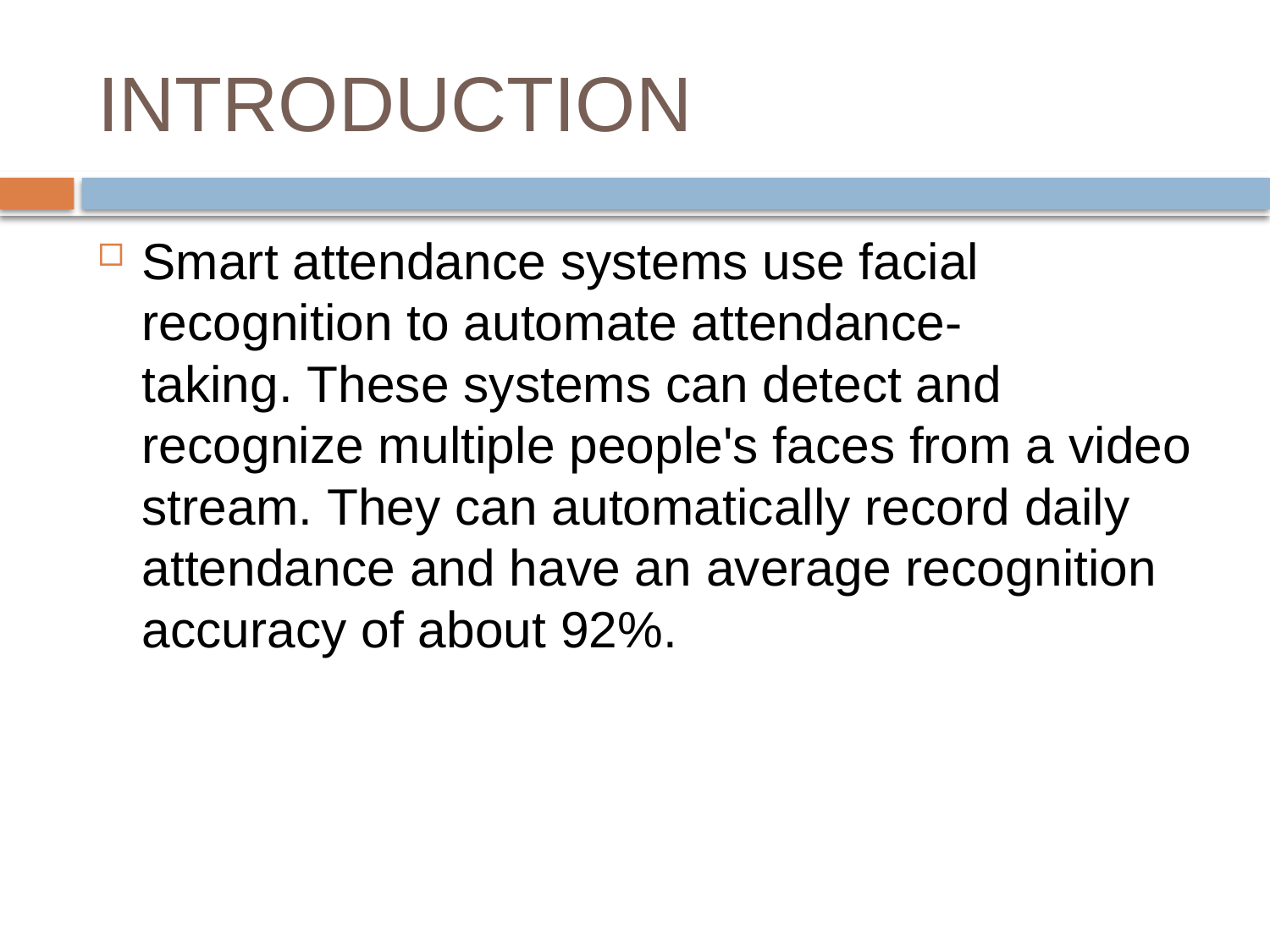

# INTRODUCTION
Smart attendance systems use facial recognition to automate attendance-taking. These systems can detect and recognize multiple people's faces from a video stream. They can automatically record daily attendance and have an average recognition accuracy of about 92%.